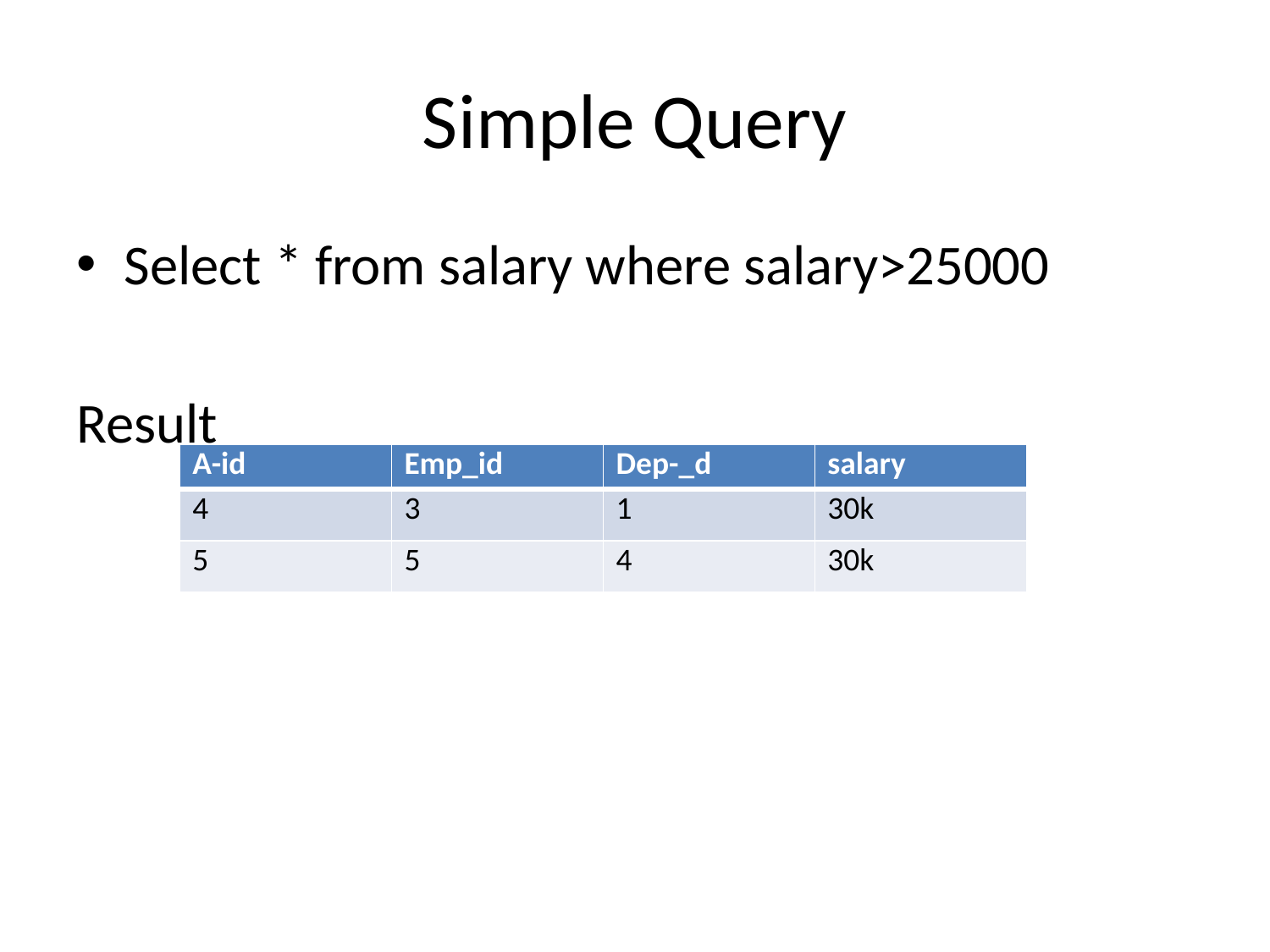

# Simple Query
Select * from salary where salary>25000

Result
| A-id | Emp\_id | Dep-\_d | salary |
| --- | --- | --- | --- |
| 4 | 3 | 1 | 30k |
| 5 | 5 | 4 | 30k |